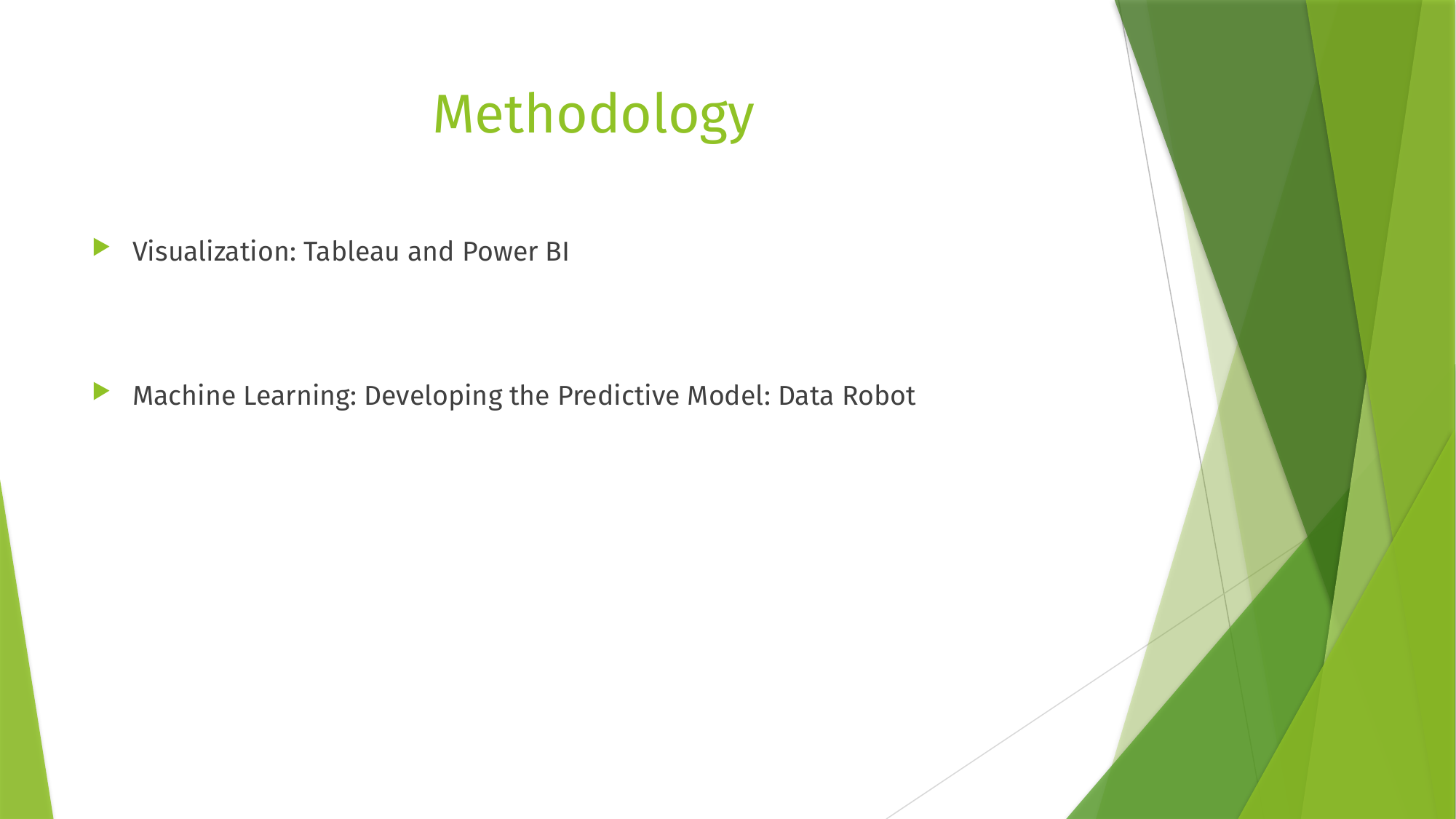

# Methodology

Visualization: Tableau and Power BI

Machine Learning: Developing the Predictive Model: Data Robot